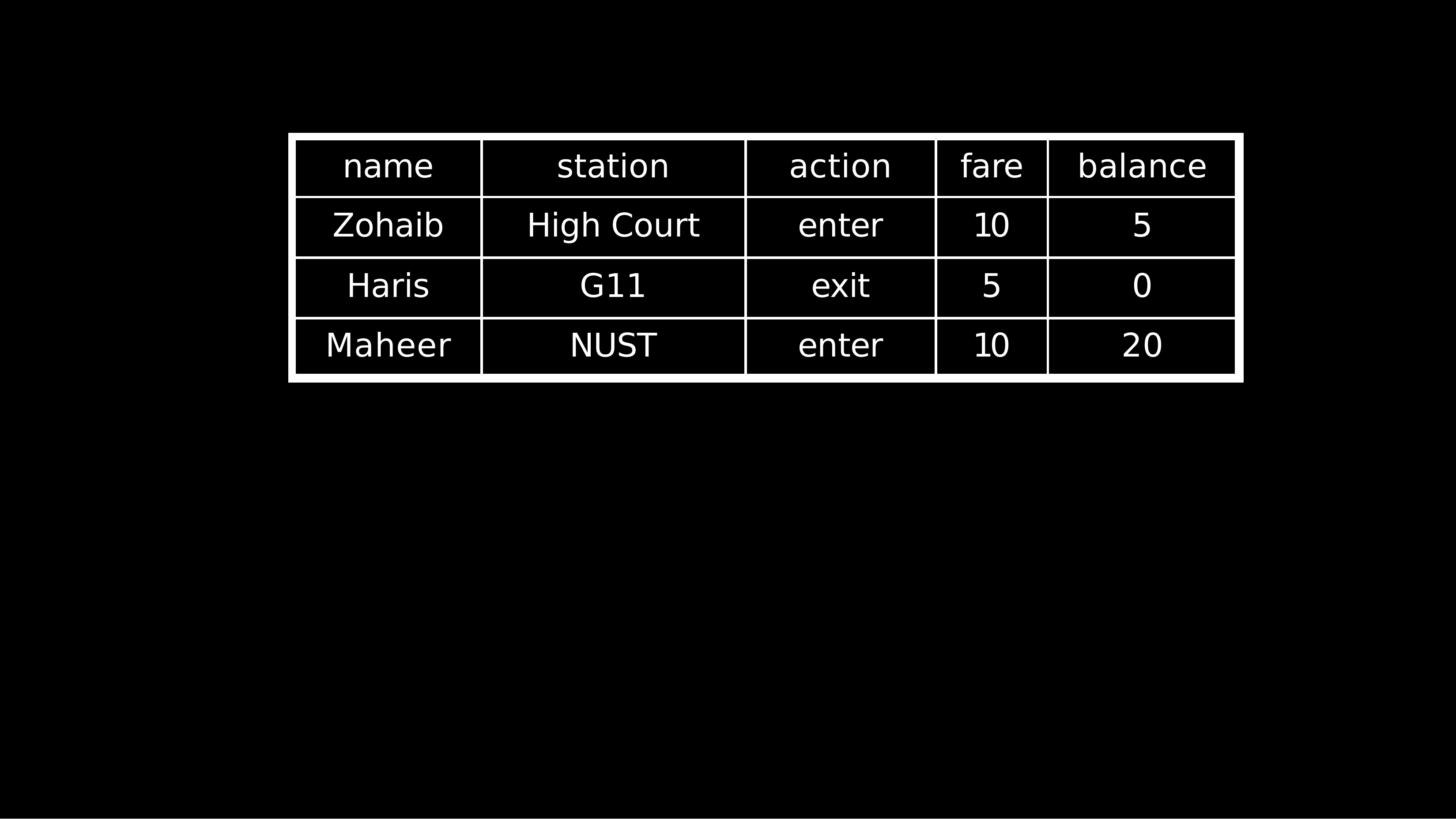

|  |  |  |  |  |  |  |
| --- | --- | --- | --- | --- | --- | --- |
|  | name | station | action | fare | balance |  |
|  | Zohaib | High Court | enter | 10 | 5 |  |
|  | Haris | G11 | exit | 5 | 0 |  |
|  | Maheer | NUST | enter | 10 | 20 |  |
|  |  |  |  |  |  |  |